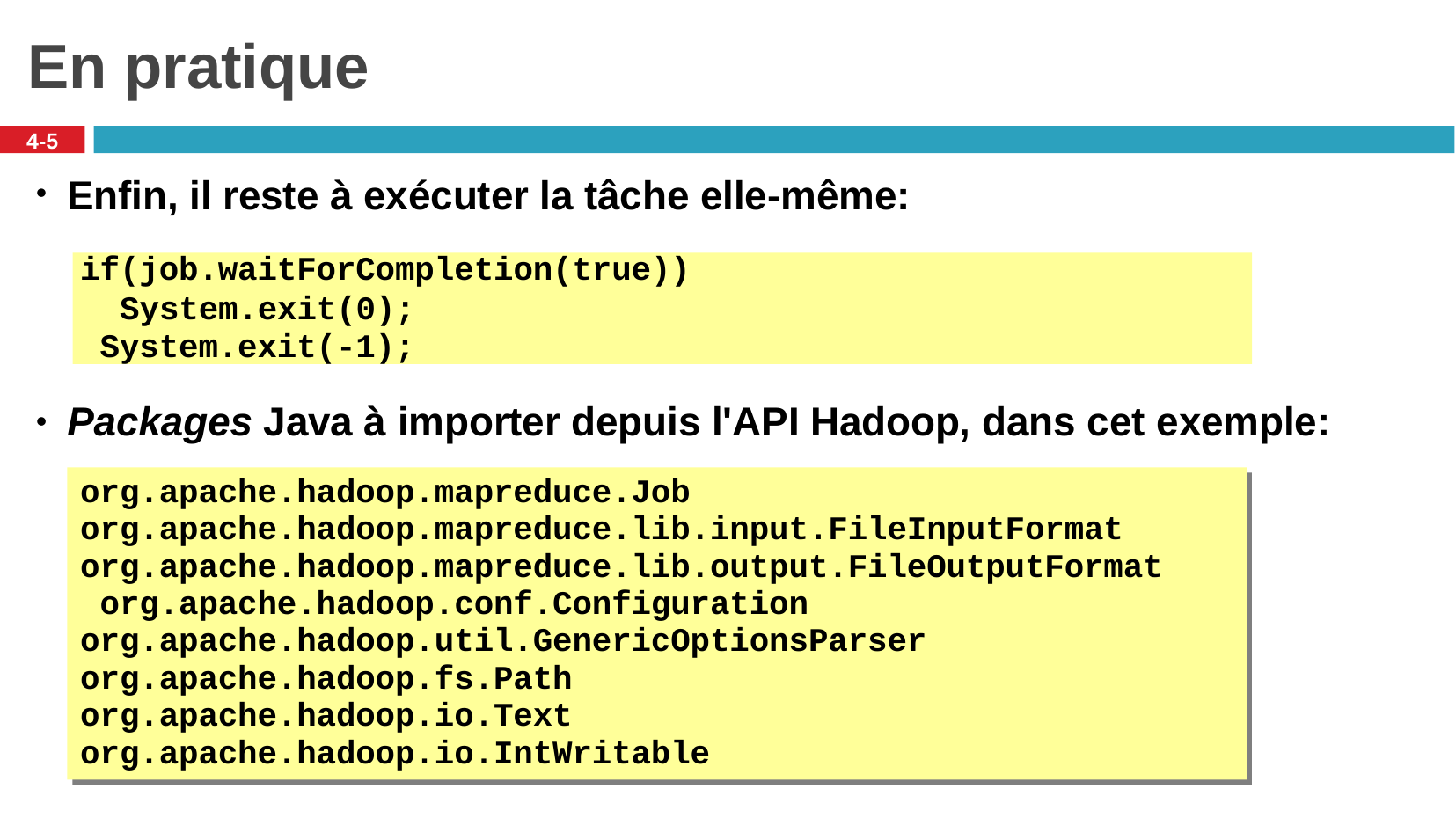

# En pratique
4-5
Enfin, il reste à exécuter la tâche elle-même:
if(job.waitForCompletion(true))
System.exit(0);  System.exit(-1);
Packages Java à importer depuis l'API Hadoop, dans cet exemple:
●
org.apache.hadoop.mapreduce.Job  org.apache.hadoop.mapreduce.lib.input.FileInputFormat  org.apache.hadoop.mapreduce.lib.output.FileOutputFormat  org.apache.hadoop.conf.Configuration  org.apache.hadoop.util.GenericOptionsParser  org.apache.hadoop.fs.Path
org.apache.hadoop.io.Text  org.apache.hadoop.io.IntWritable